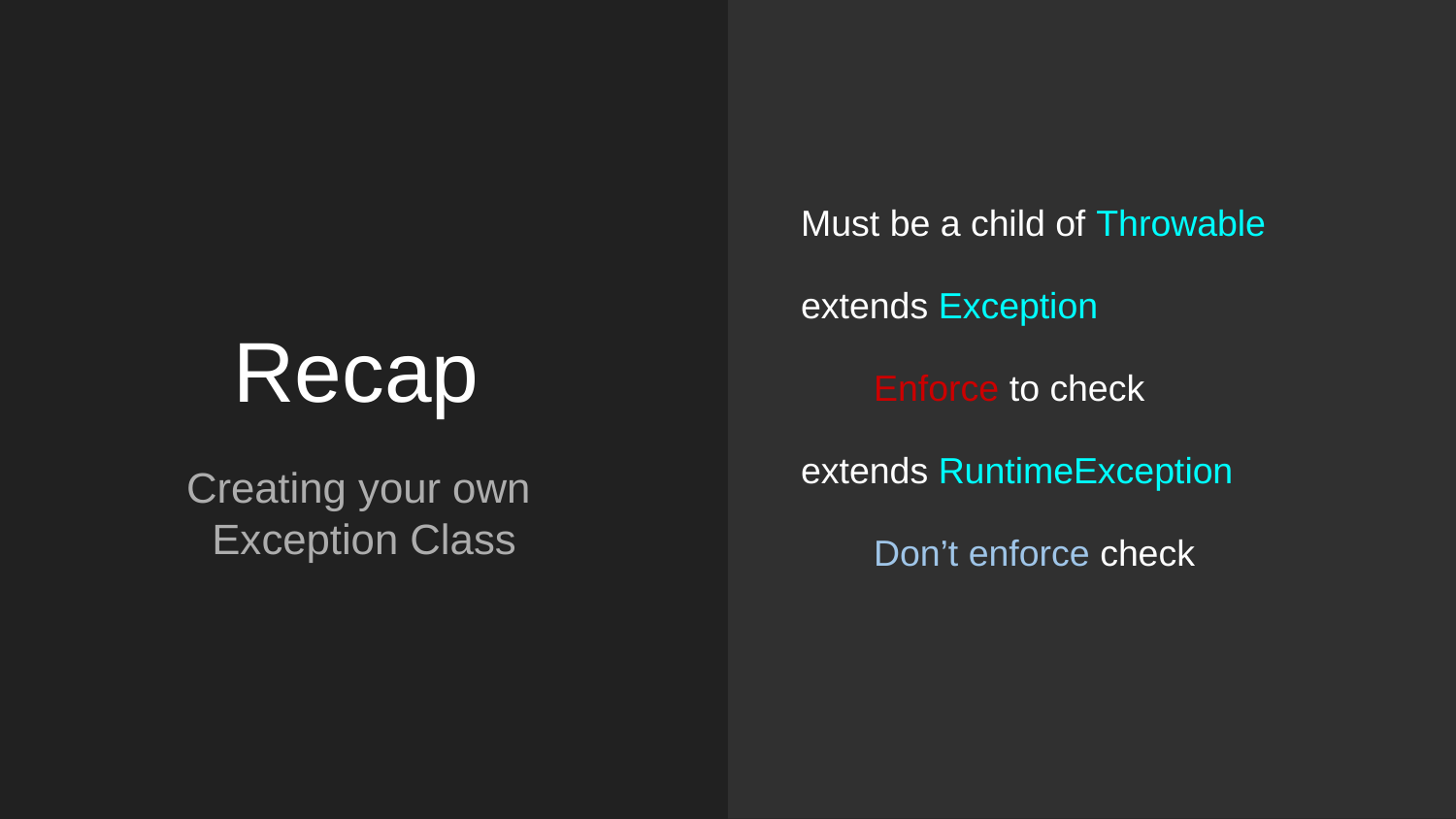

Must be a child of Throwable
extends Exception
Enforce to check
extends RuntimeException
Don’t enforce check

# Recap
Creating your own
Exception Class